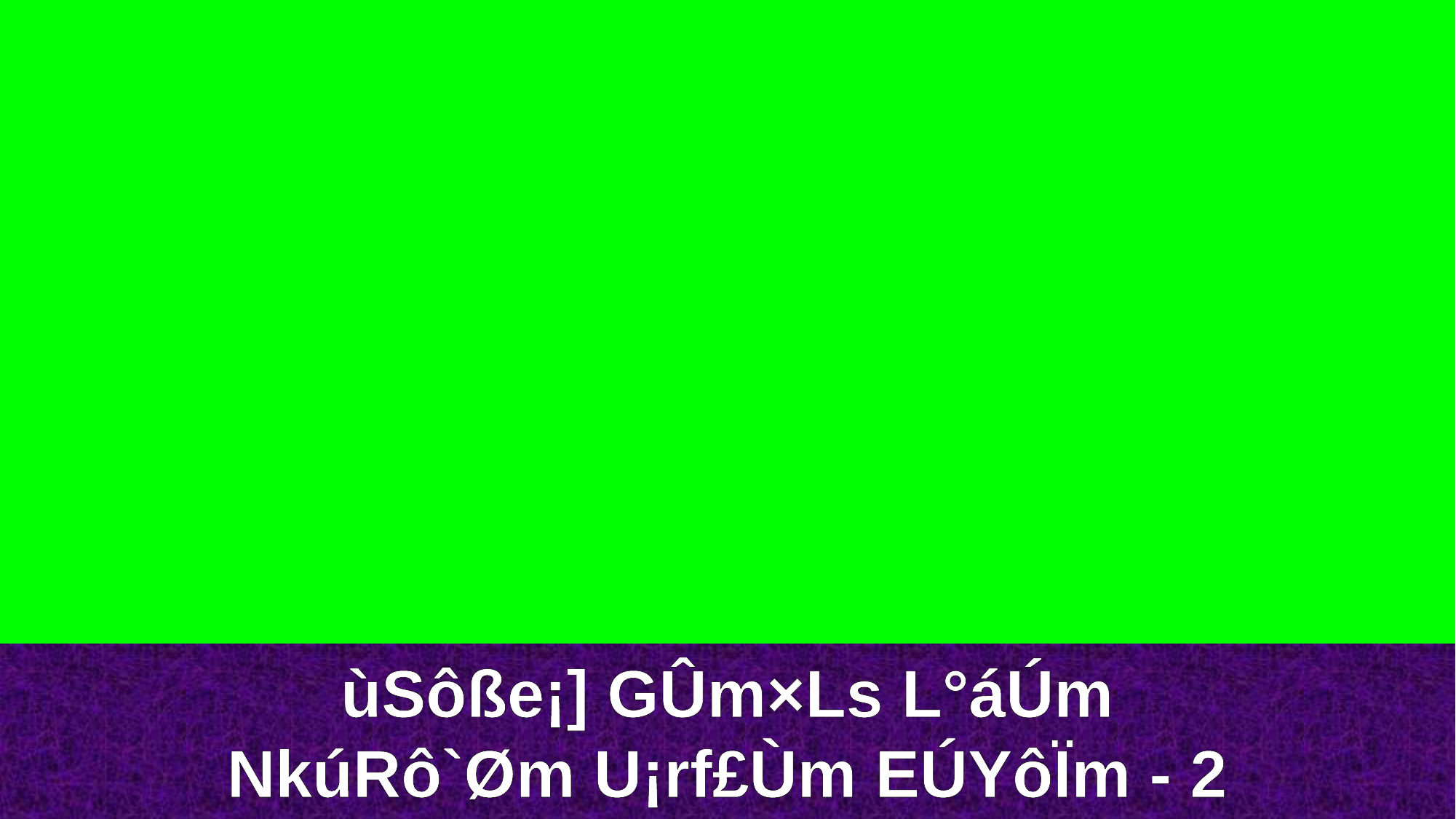

ùSôße¡] GÛm×Ls L°áÚm
NkúRô`Øm U¡rf£Ùm EÚYôÏm - 2